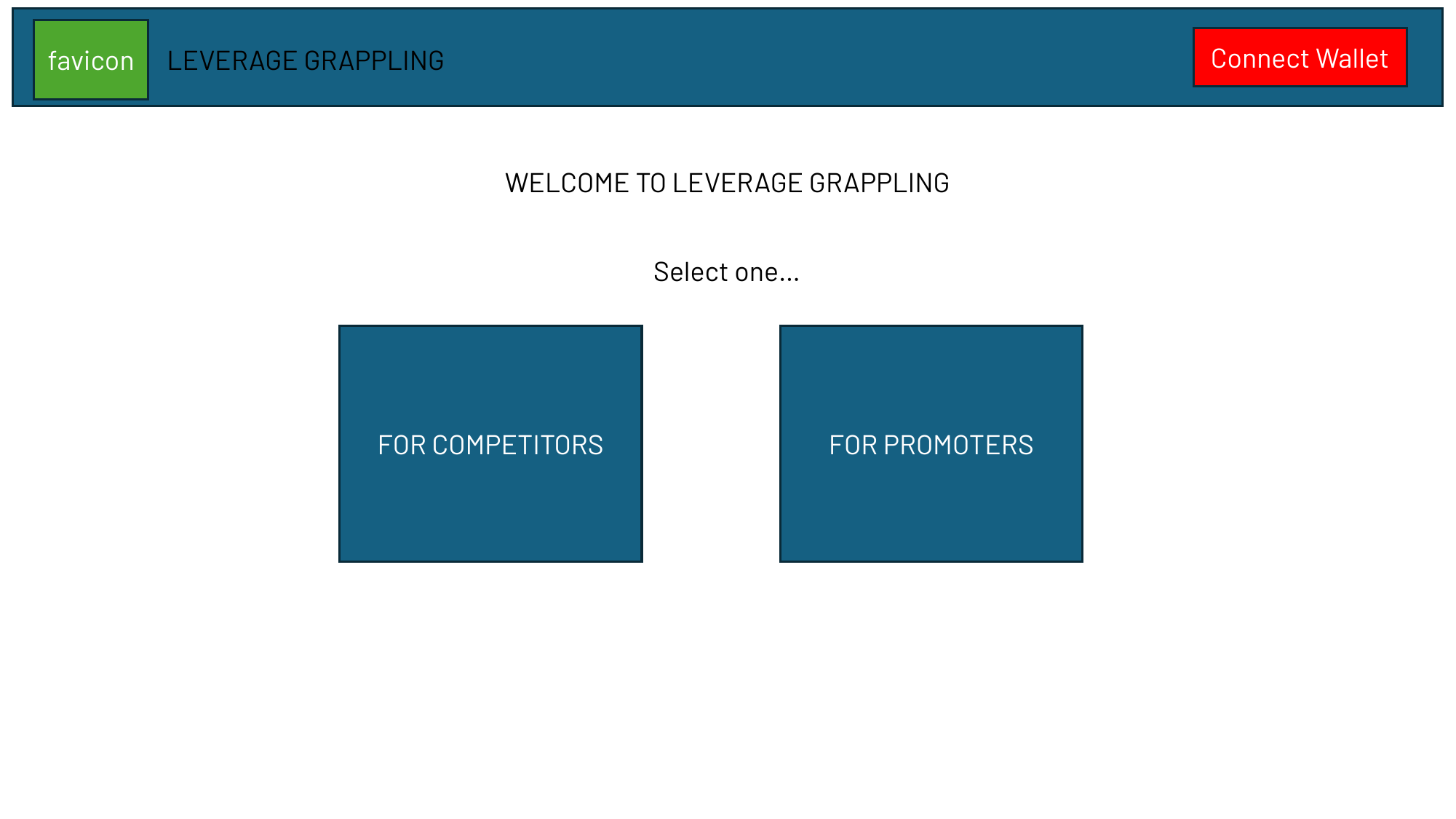

favicon
Connect Wallet
LEVERAGE GRAPPLING
WELCOME TO LEVERAGE GRAPPLING
Select one…
FOR PROMOTERS
FOR COMPETITORS